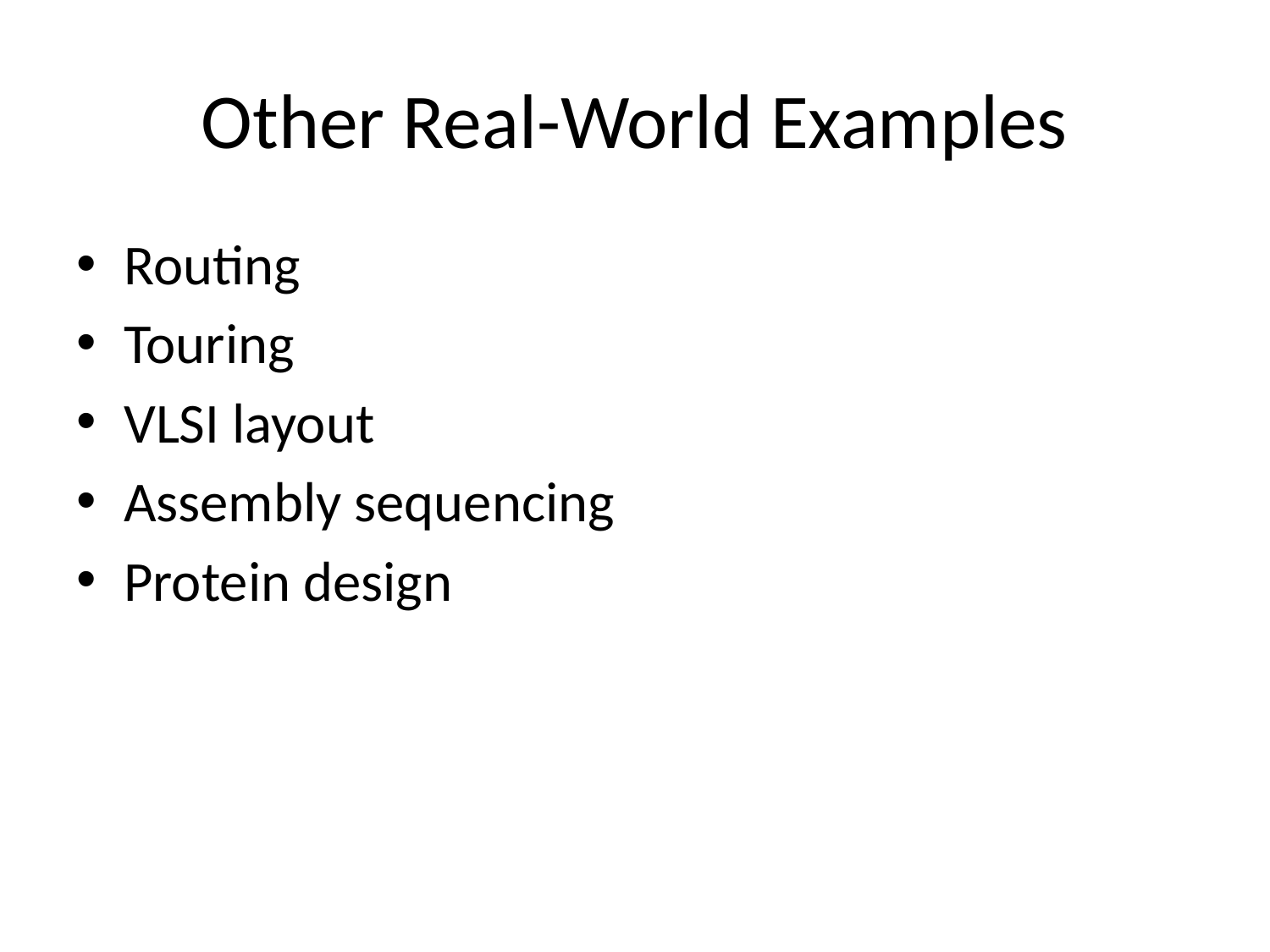

# Other Real-World Examples
Routing
Touring
VLSI layout
Assembly sequencing
Protein design